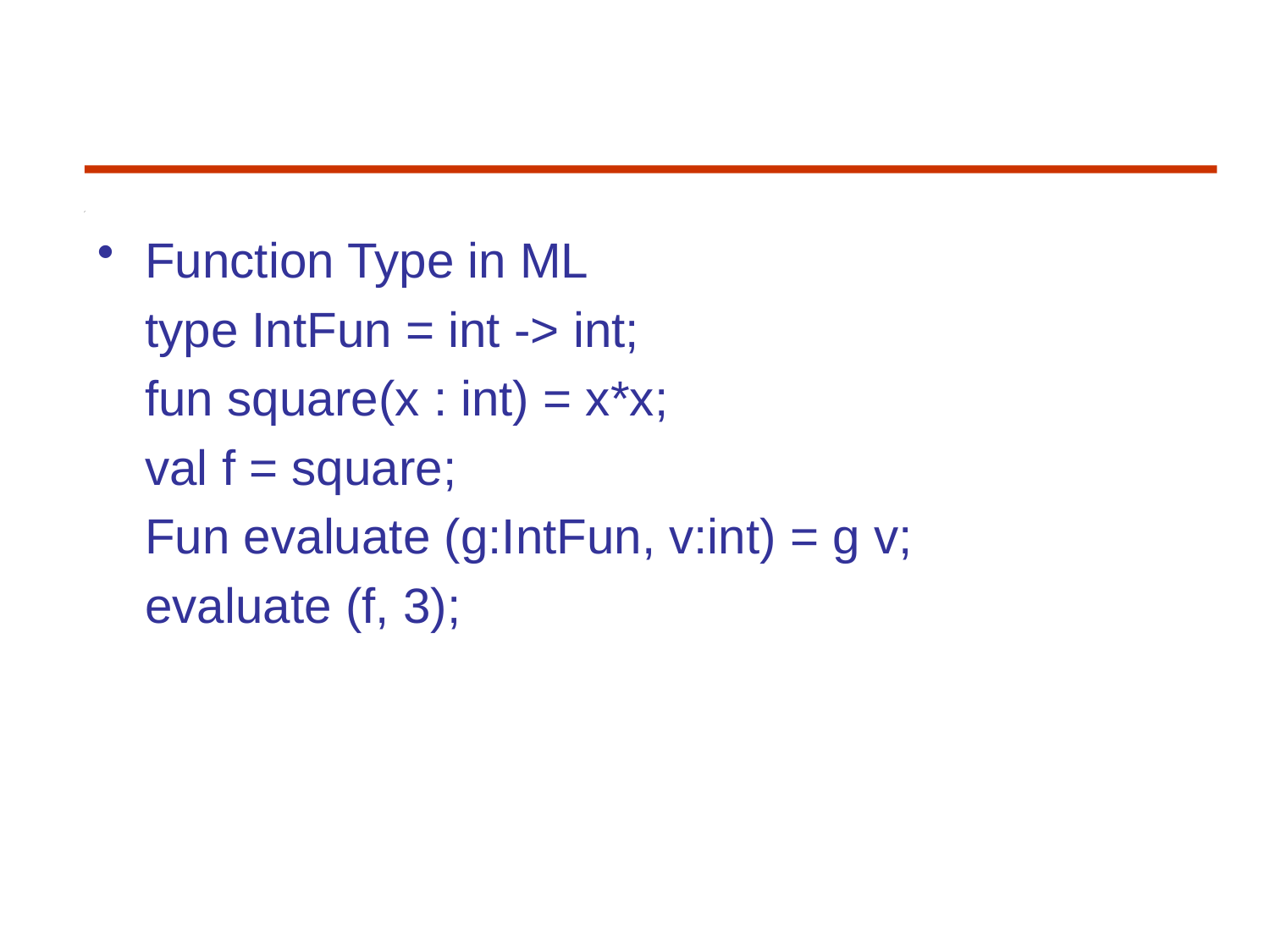

#
Function Type in ML
	type IntFun = int -> int;
	fun square(x : int) = x*x;
	val f = square;
	Fun evaluate (g:IntFun, v:int) = g v;
	evaluate (f, 3);